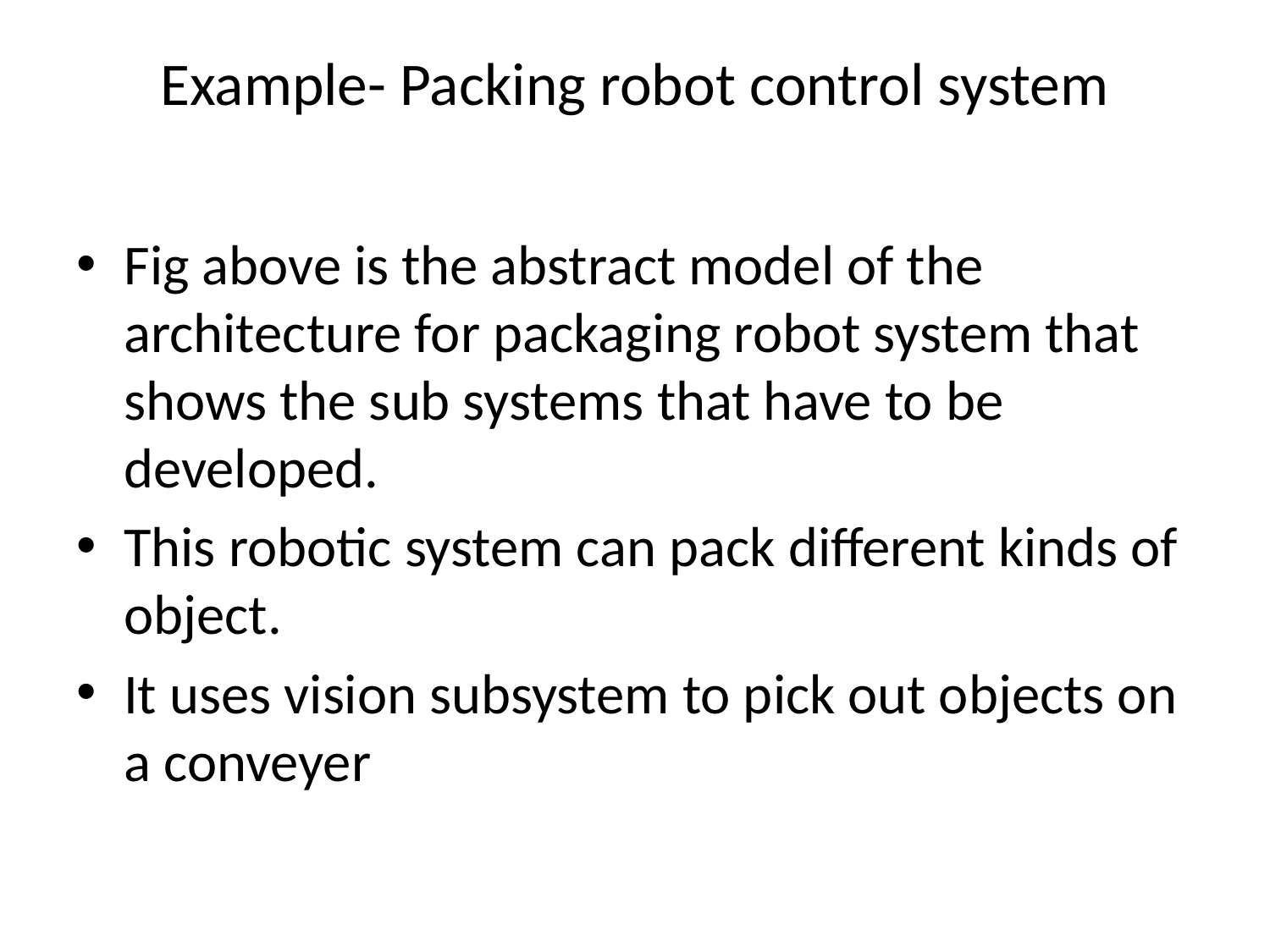

# Example- Packing robot control system
Fig above is the abstract model of the architecture for packaging robot system that shows the sub systems that have to be developed.
This robotic system can pack different kinds of object.
It uses vision subsystem to pick out objects on a conveyer